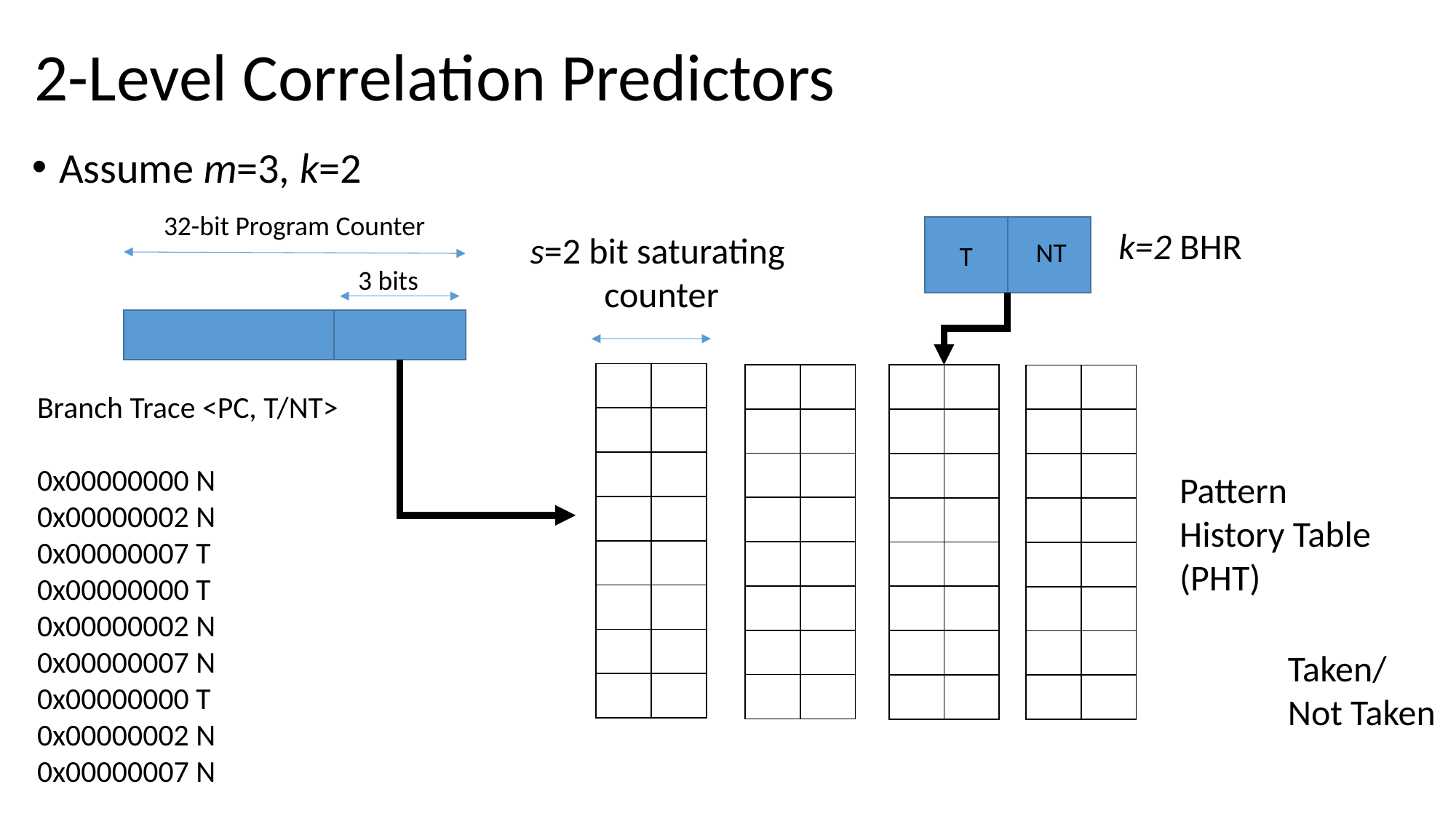

# 2-Level Correlation Predictors
Assume m=3, k=2
32-bit Program Counter

k=2 BHR
s=2 bit saturating
counter
NT
T
3 bits

|  |  |
| --- | --- |
|  |  |
|  |  |
|  |  |
|  |  |
|  |  |
|  |  |
|  |  |
|  |  |
| --- | --- |
|  |  |
|  |  |
|  |  |
|  |  |
|  |  |
|  |  |
|  |  |
|  |  |
| --- | --- |
|  |  |
|  |  |
|  |  |
|  |  |
|  |  |
|  |  |
|  |  |
|  |  |
| --- | --- |
|  |  |
|  |  |
|  |  |
|  |  |
|  |  |
|  |  |
|  |  |
Branch Trace <PC, T/NT>

0x00000000 N
0x00000002 N
0x00000007 T
0x00000000 T
0x00000002 N
0x00000007 N
0x00000000 T
0x00000002 N
0x00000007 N

Pattern History Table (PHT)
Taken/
Not Taken